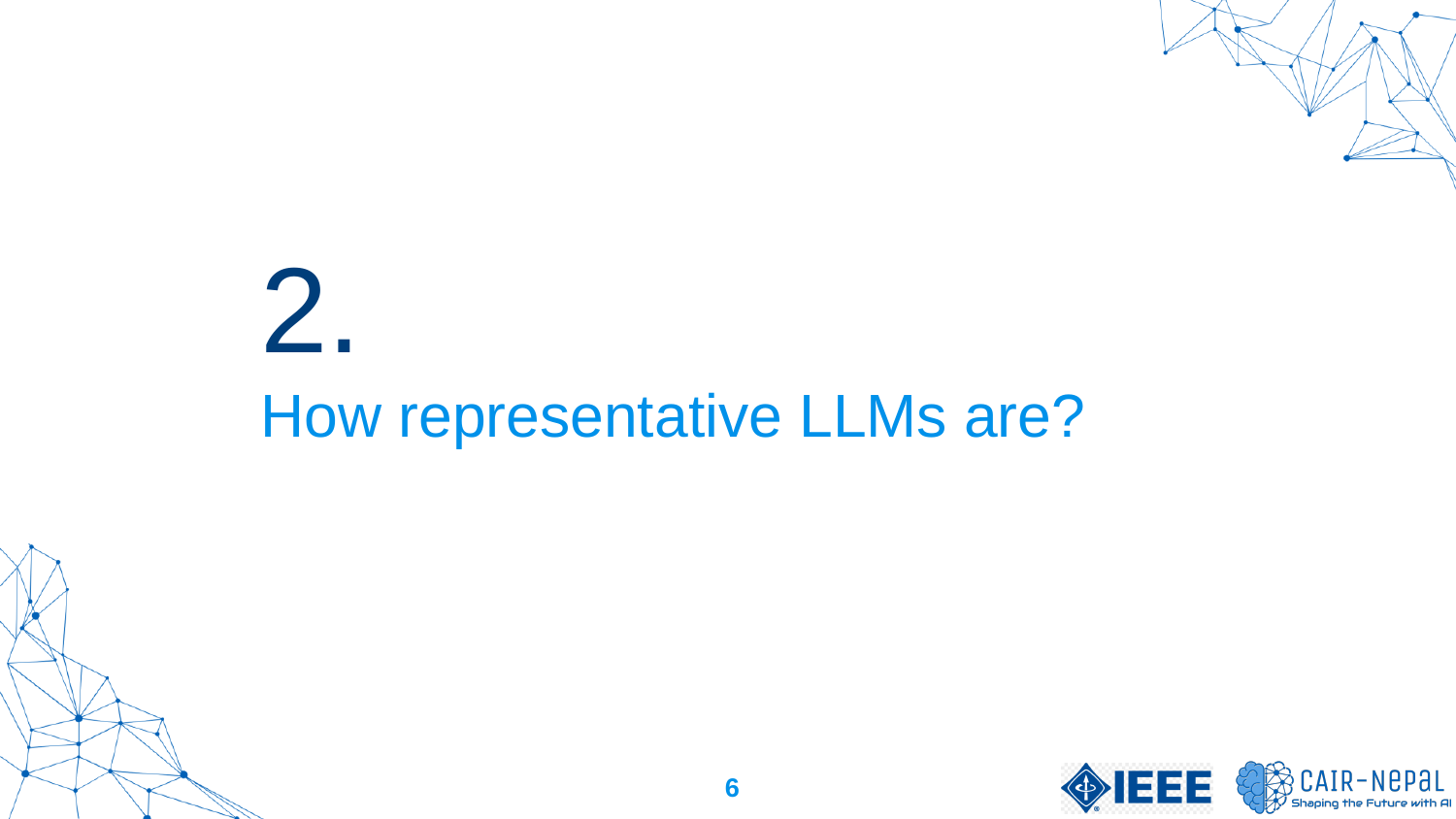

# 2.
How representative LLMs are?
6